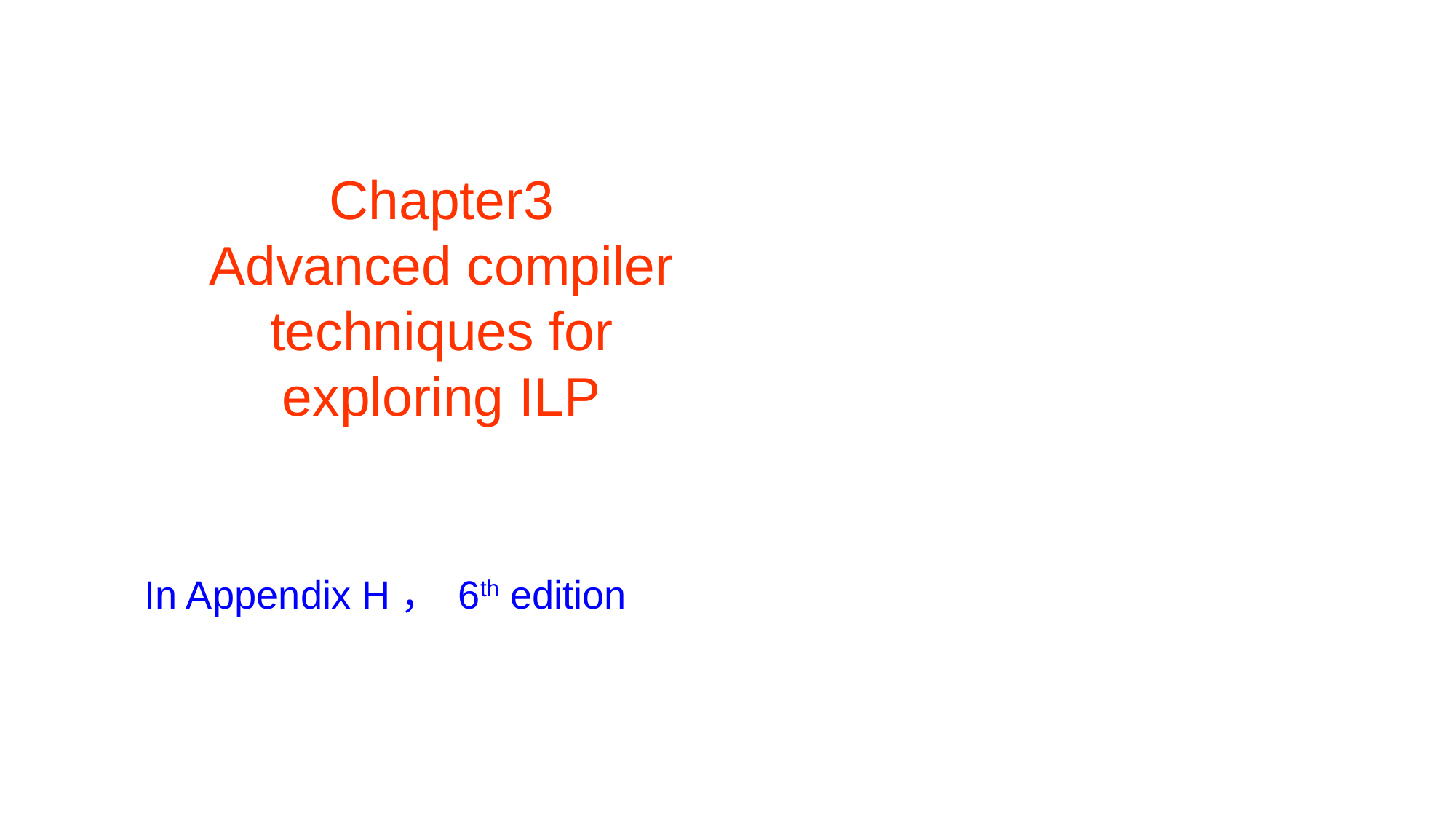

# Chapter3 Advanced compiler techniques for exploring ILP
In Appendix H， 6th edition